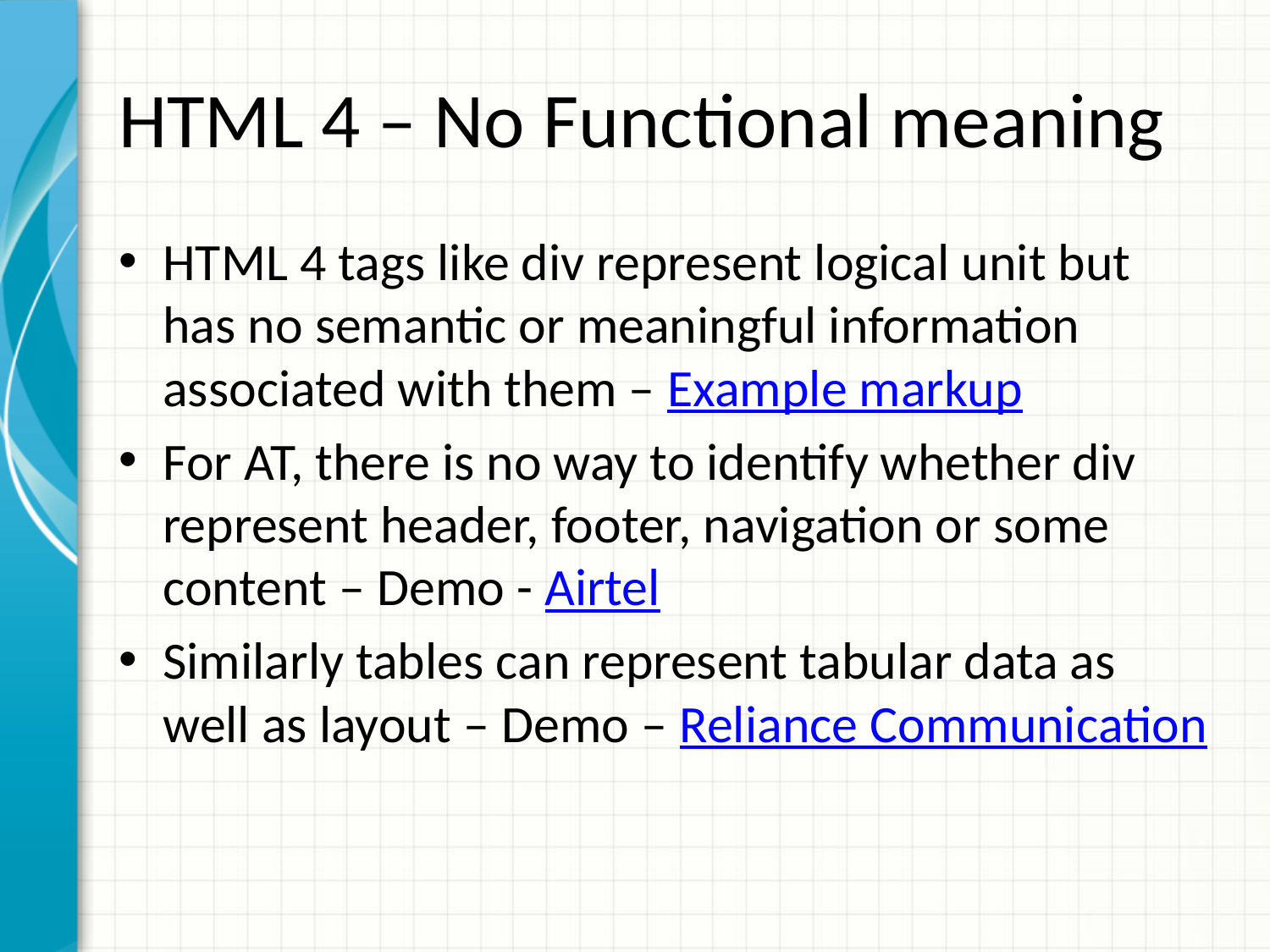

# HTML 4 – No Functional meaning
HTML 4 tags like div represent logical unit but has no semantic or meaningful information associated with them – Example markup
For AT, there is no way to identify whether div represent header, footer, navigation or some content – Demo - Airtel
Similarly tables can represent tabular data as well as layout – Demo – Reliance Communication